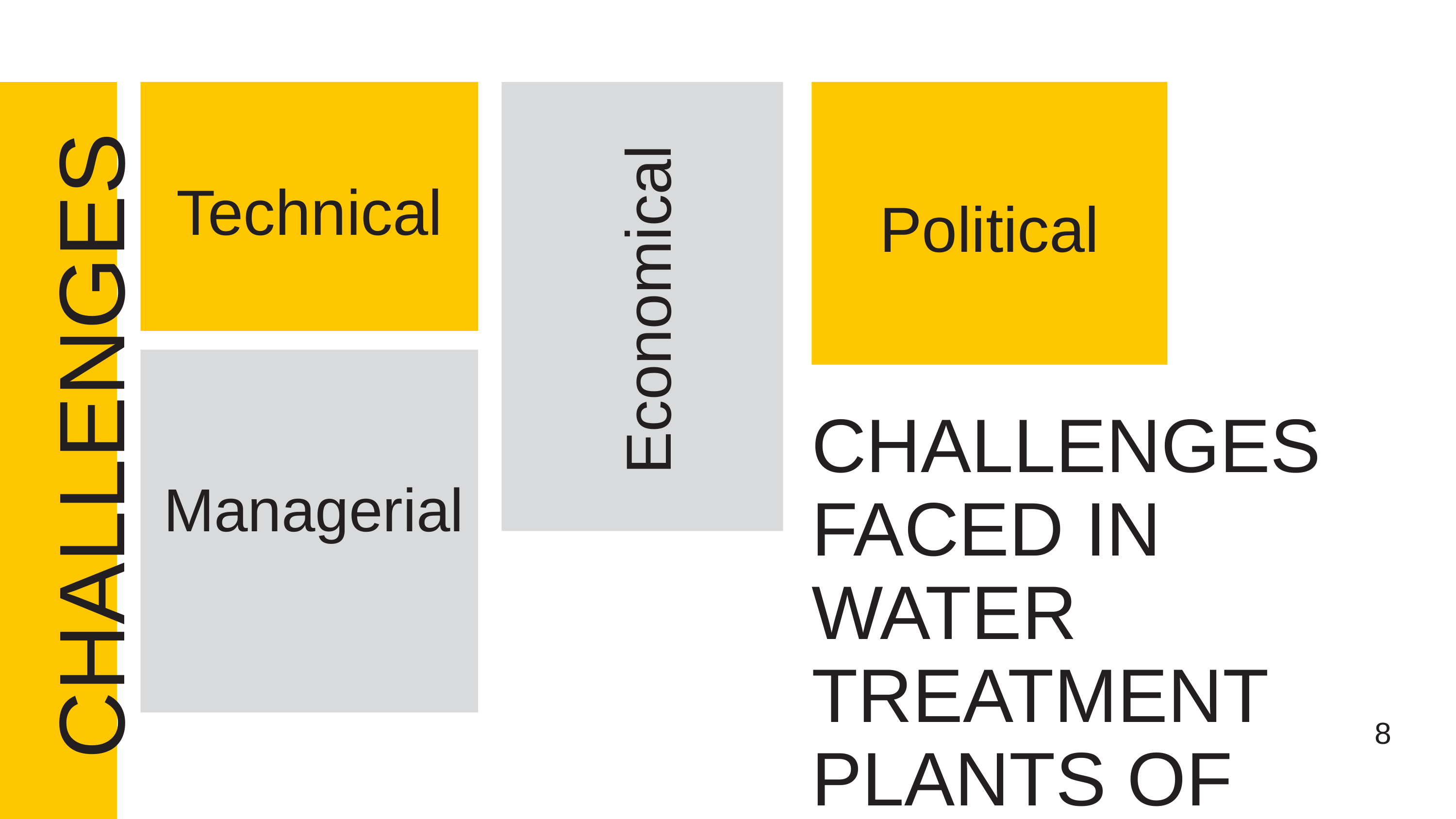

Technical
Political
Economical

CHALLENGES
CHALLENGES FACED IN WATER TREATMENT PLANTS OF INDIA
Managerial

8